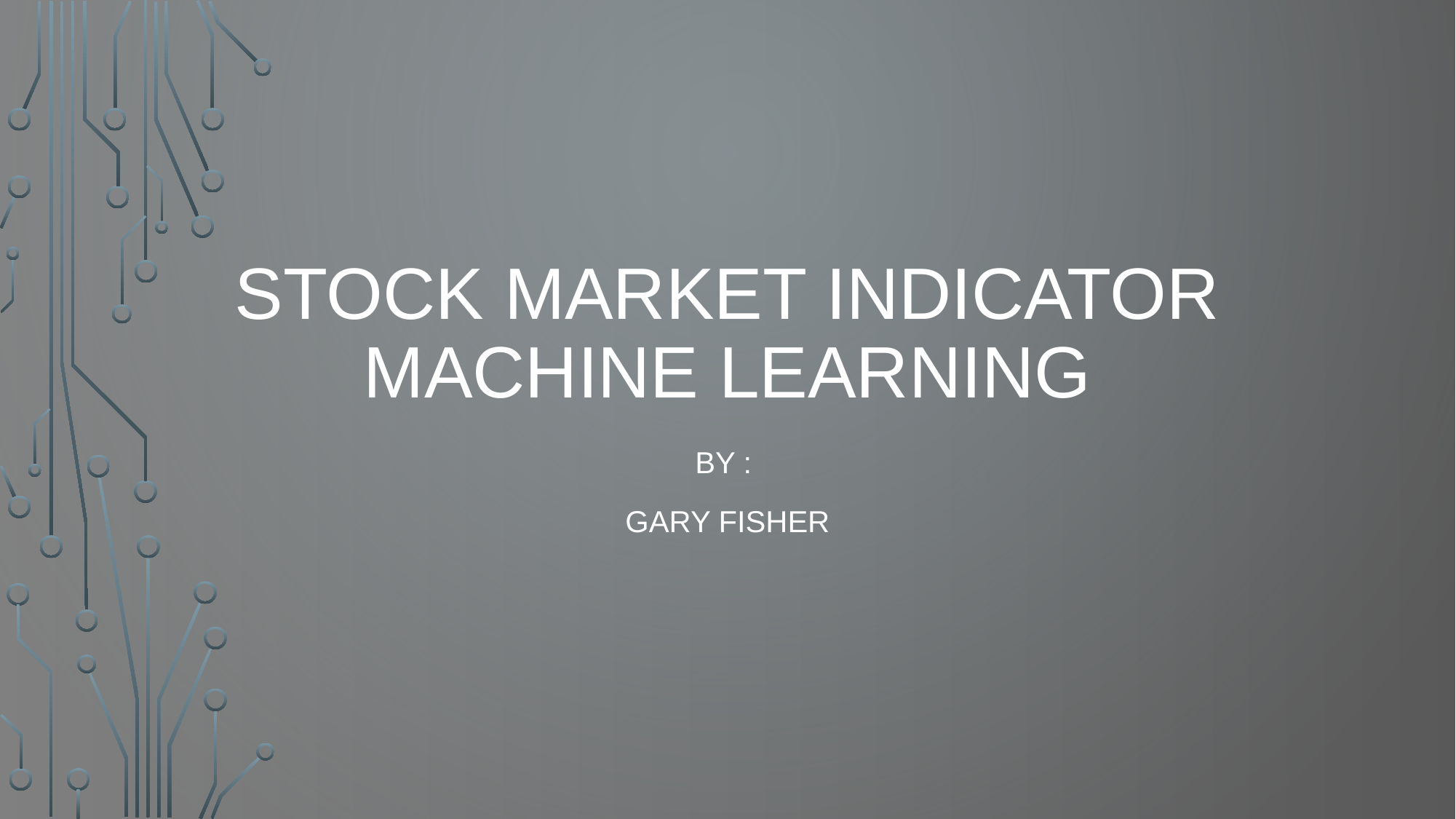

# Stock Market Indicator Machine LeaRNing
By :
Gary Fisher